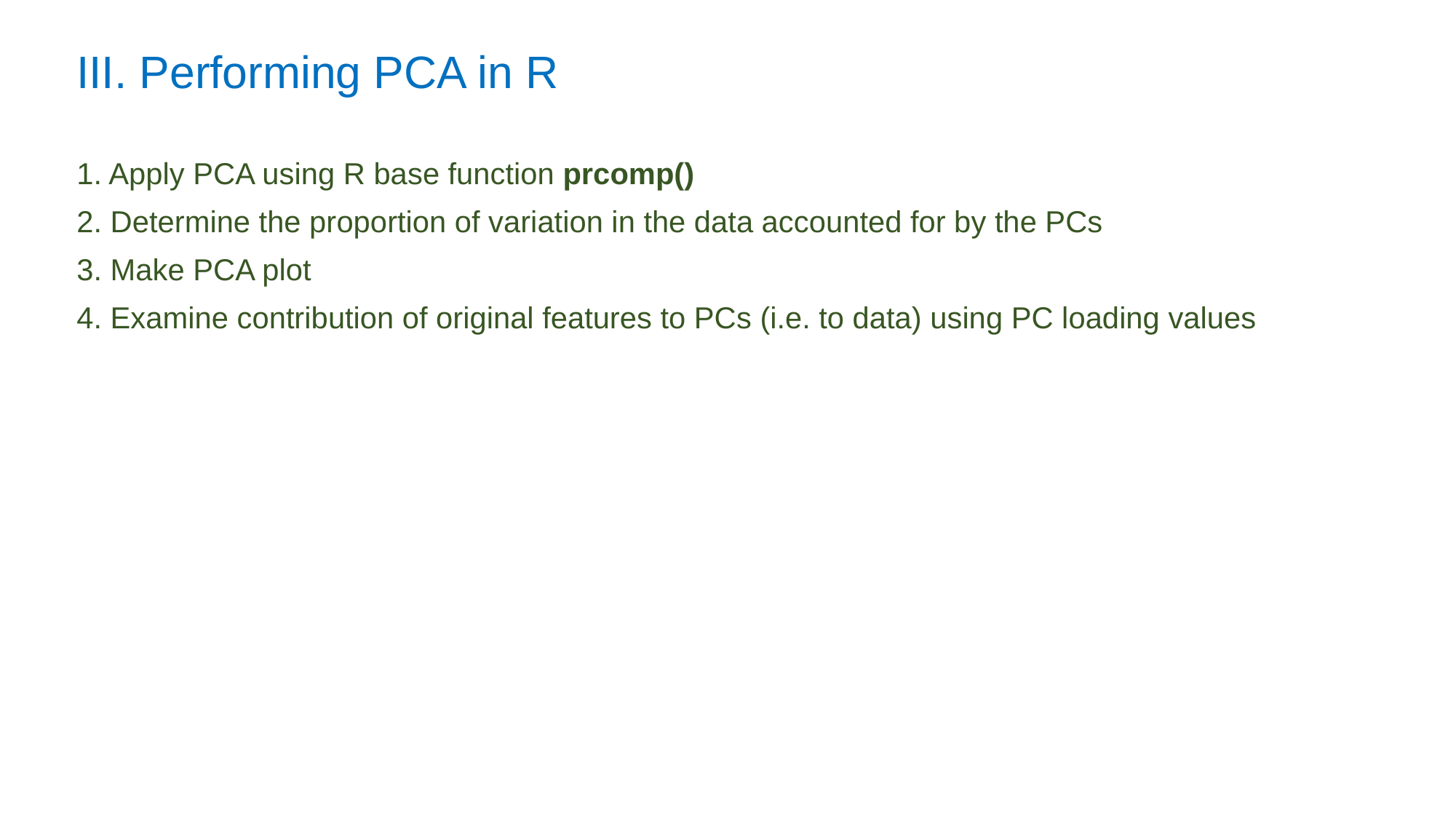

# III. Performing PCA in R
1. Apply PCA using R base function prcomp()
2. Determine the proportion of variation in the data accounted for by the PCs
3. Make PCA plot
4. Examine contribution of original features to PCs (i.e. to data) using PC loading values